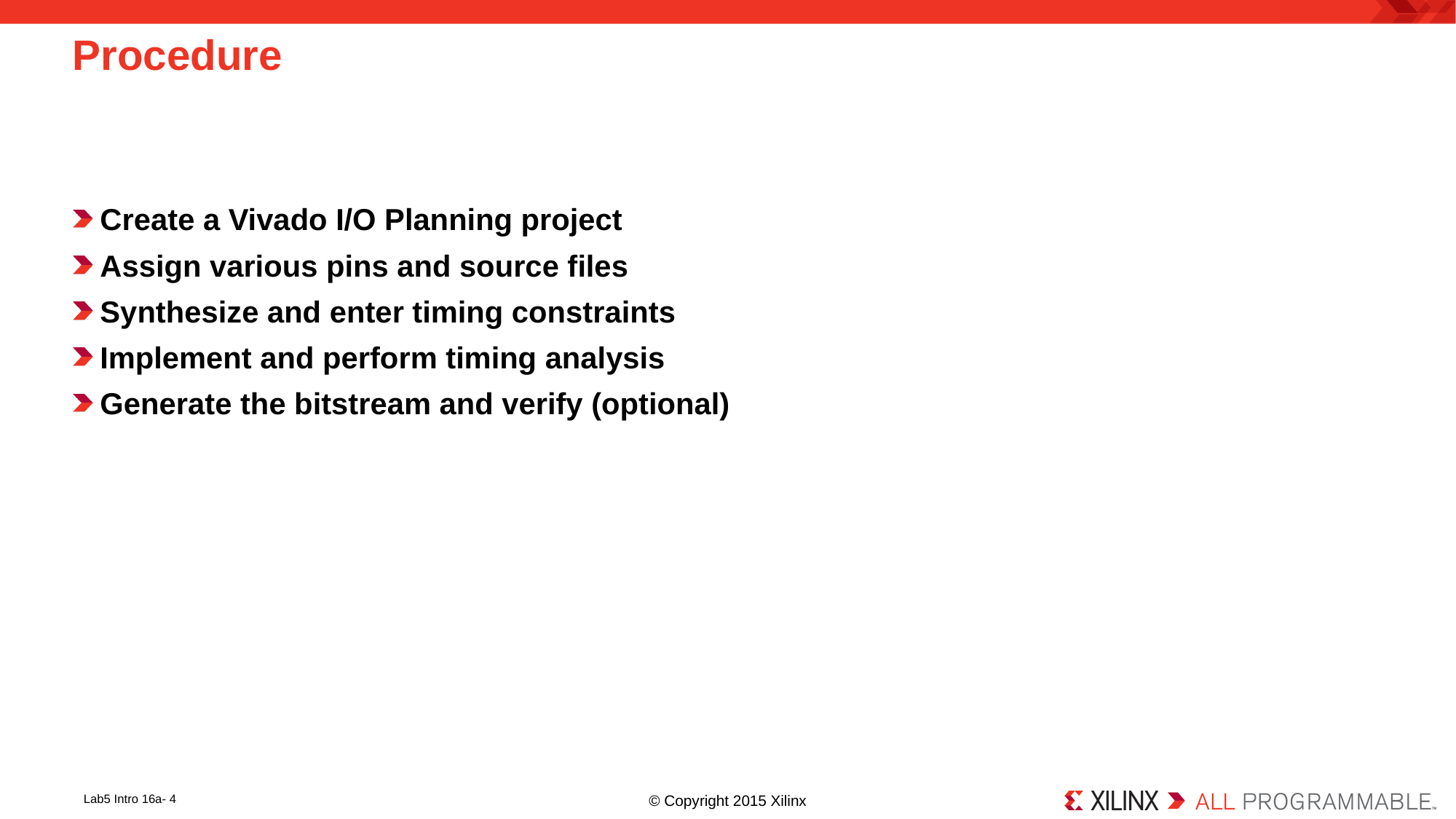

# Procedure
Create a Vivado I/O Planning project
Assign various pins and source files
Synthesize and enter timing constraints
Implement and perform timing analysis
Generate the bitstream and verify (optional)

Lab5 Intro 16a- 4
© Copyright 2015 Xilinx